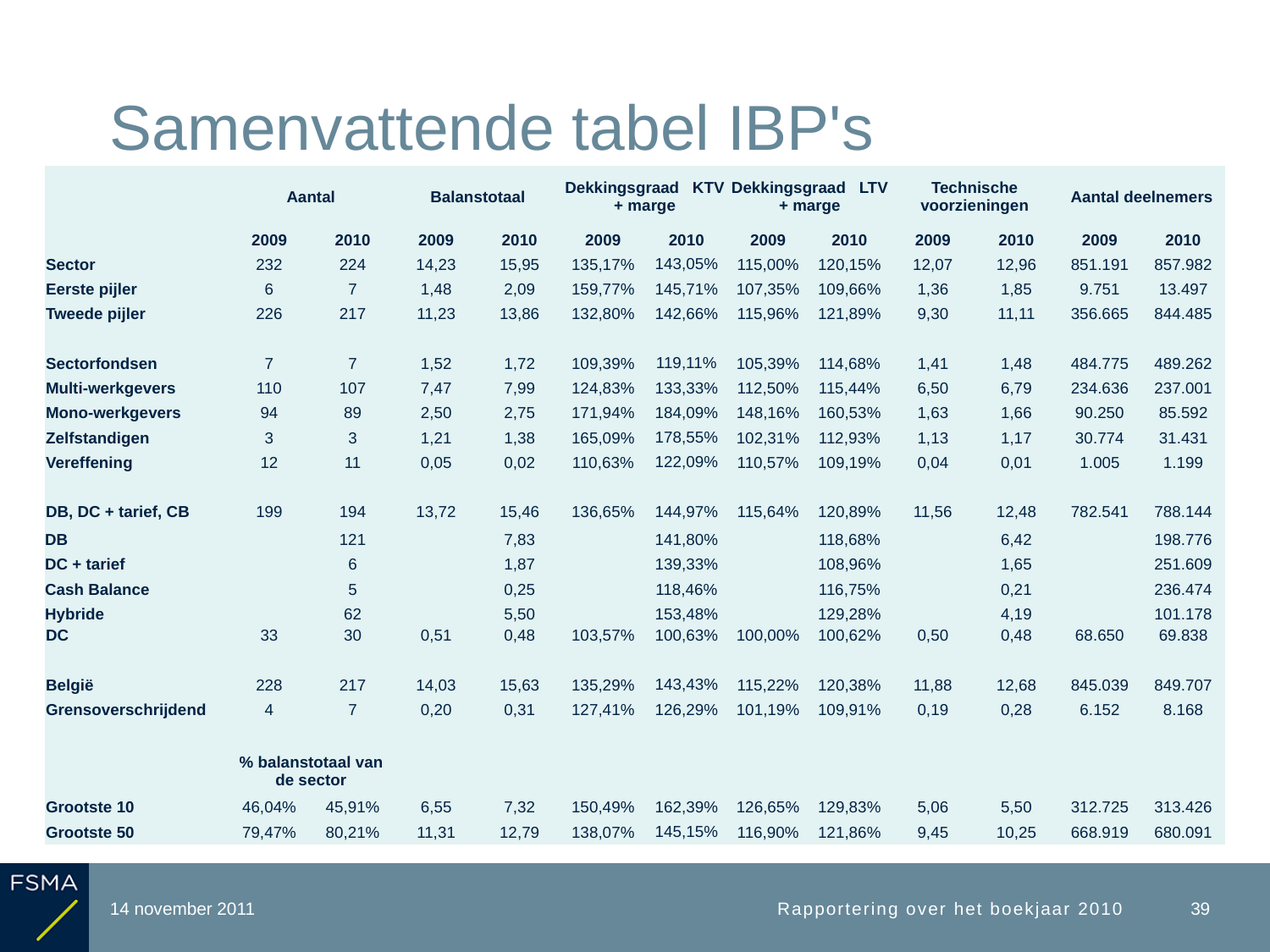

# Samenvattende tabel IBP's
|  | Aantal |  | Balanstotaal |  | Dekkingsgraad KTV + marge |  | Dekkingsgraad LTV + marge |  | Technische voorzieningen |  | Aantal deelnemers |  |
| --- | --- | --- | --- | --- | --- | --- | --- | --- | --- | --- | --- | --- |
|  | 2009 | 2010 | 2009 | 2010 | 2009 | 2010 | 2009 | 2010 | 2009 | 2010 | 2009 | 2010 |
| Sector | 232 | 224 | 14,23 | 15,95 | 135,17% | 143,05% | 115,00% | 120,15% | 12,07 | 12,96 | 851.191 | 857.982 |
| Eerste pijler | 6 | 7 | 1,48 | 2,09 | 159,77% | 145,71% | 107,35% | 109,66% | 1,36 | 1,85 | 9.751 | 13.497 |
| Tweede pijler | 226 | 217 | 11,23 | 13,86 | 132,80% | 142,66% | 115,96% | 121,89% | 9,30 | 11,11 | 356.665 | 844.485 |
|  |  |  |  |  |  |  |  |  |  |  |  |  |
| Sectorfondsen | 7 | 7 | 1,52 | 1,72 | 109,39% | 119,11% | 105,39% | 114,68% | 1,41 | 1,48 | 484.775 | 489.262 |
| Multi-werkgevers | 110 | 107 | 7,47 | 7,99 | 124,83% | 133,33% | 112,50% | 115,44% | 6,50 | 6,79 | 234.636 | 237.001 |
| Mono-werkgevers | 94 | 89 | 2,50 | 2,75 | 171,94% | 184,09% | 148,16% | 160,53% | 1,63 | 1,66 | 90.250 | 85.592 |
| Zelfstandigen | 3 | 3 | 1,21 | 1,38 | 165,09% | 178,55% | 102,31% | 112,93% | 1,13 | 1,17 | 30.774 | 31.431 |
| Vereffening | 12 | 11 | 0,05 | 0,02 | 110,63% | 122,09% | 110,57% | 109,19% | 0,04 | 0,01 | 1.005 | 1.199 |
|  |  |  |  |  |  |  |  |  |  |  |  |  |
| DB, DC + tarief, CB | 199 | 194 | 13,72 | 15,46 | 136,65% | 144,97% | 115,64% | 120,89% | 11,56 | 12,48 | 782.541 | 788.144 |
| DB |  | 121 |  | 7,83 |  | 141,80% |  | 118,68% |  | 6,42 |  | 198.776 |
| DC + tarief |  | 6 |  | 1,87 |  | 139,33% |  | 108,96% |  | 1,65 |  | 251.609 |
| Cash Balance |  | 5 |  | 0,25 |  | 118,46% |  | 116,75% |  | 0,21 |  | 236.474 |
| Hybride |  | 62 |  | 5,50 |  | 153,48% |  | 129,28% |  | 4,19 |  | 101.178 |
| DC | 33 | 30 | 0,51 | 0,48 | 103,57% | 100,63% | 100,00% | 100,62% | 0,50 | 0,48 | 68.650 | 69.838 |
|  |  |  |  |  |  |  |  |  |  |  |  |  |
| België | 228 | 217 | 14,03 | 15,63 | 135,29% | 143,43% | 115,22% | 120,38% | 11,88 | 12,68 | 845.039 | 849.707 |
| Grensoverschrijdend | 4 | 7 | 0,20 | 0,31 | 127,41% | 126,29% | 101,19% | 109,91% | 0,19 | 0,28 | 6.152 | 8.168 |
|  |  |  |  |  |  |  |  |  |  |  |  |  |
|  | % balanstotaal van de sector |  |  |  |  |  |  |  |  |  |  |  |
| Grootste 10 | 46,04% | 45,91% | 6,55 | 7,32 | 150,49% | 162,39% | 126,65% | 129,83% | 5,06 | 5,50 | 312.725 | 313.426 |
| Grootste 50 | 79,47% | 80,21% | 11,31 | 12,79 | 138,07% | 145,15% | 116,90% | 121,86% | 9,45 | 10,25 | 668.919 | 680.091 |
14 november 2011
Rapportering over het boekjaar 2010
39